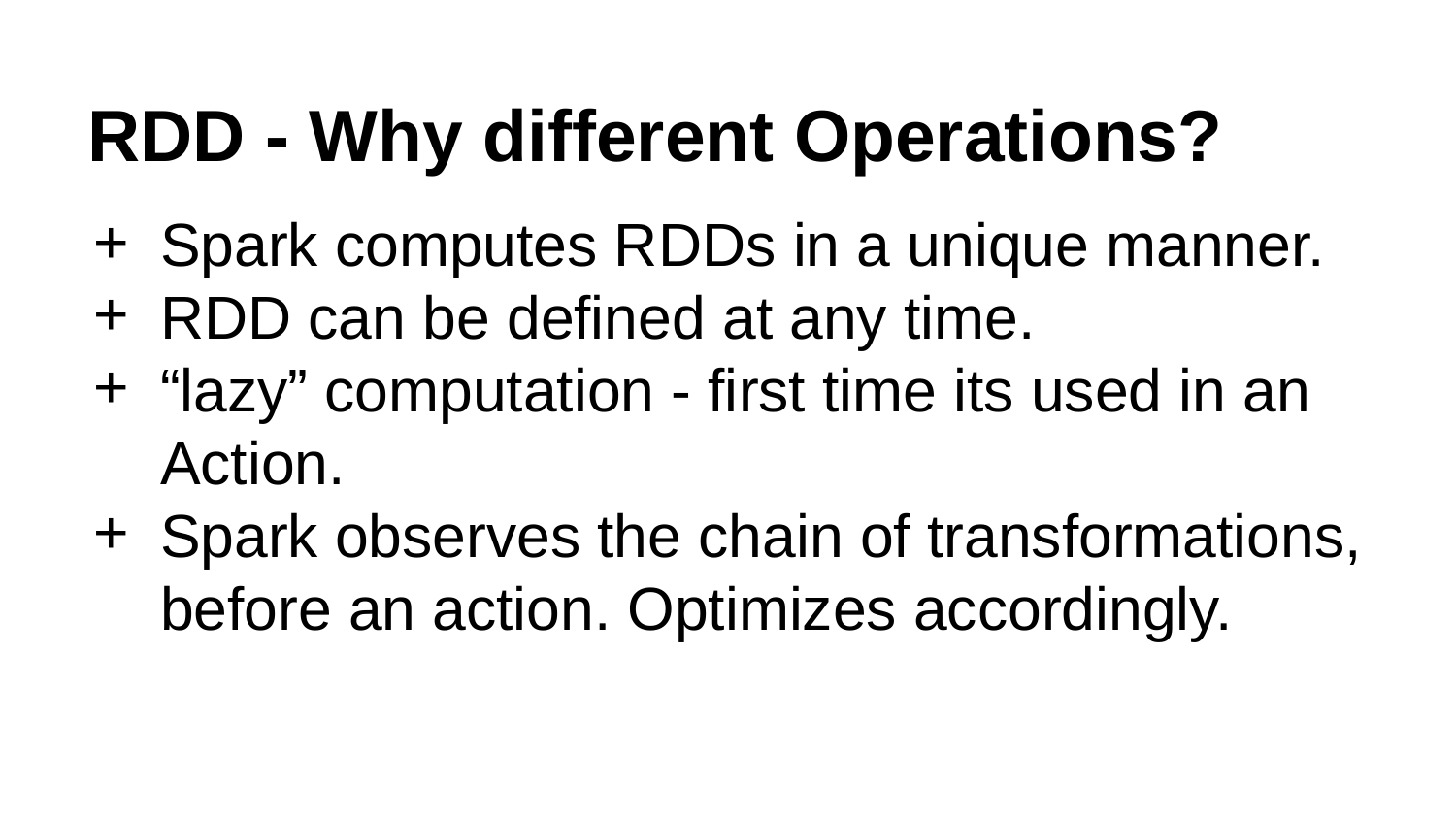

# RDD - Why different Operations?
Spark computes RDDs in a unique manner.
RDD can be defined at any time.
“lazy” computation - first time its used in an Action.
Spark observes the chain of transformations, before an action. Optimizes accordingly.